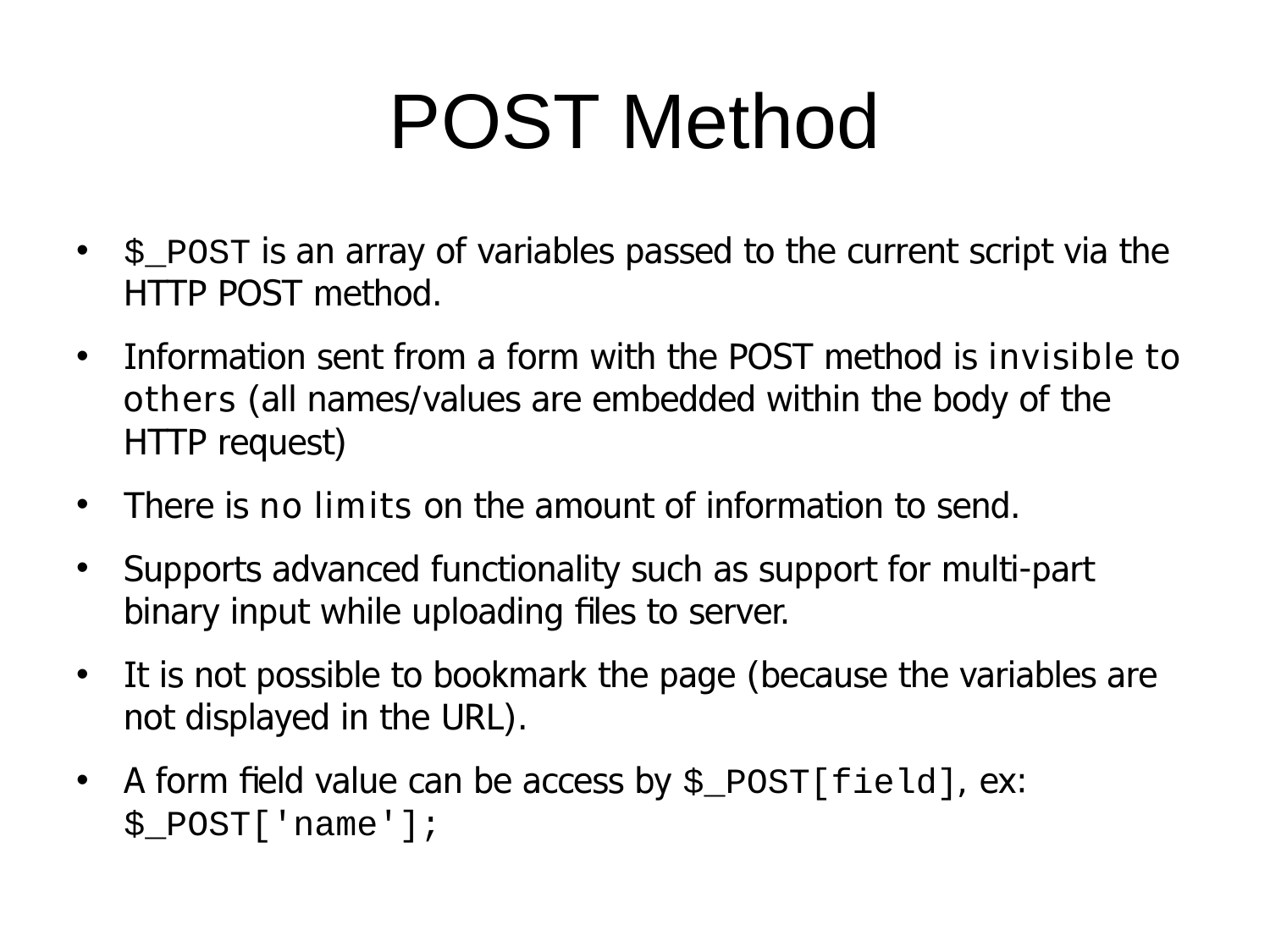

# POST Method
$_POST is an array of variables passed to the current script via the HTTP POST method.
Information sent from a form with the POST method is invisible to others (all names/values are embedded within the body of the HTTP request)
There is no limits on the amount of information to send.
Supports advanced functionality such as support for multi-part binary input while uploading files to server.
It is not possible to bookmark the page (because the variables are not displayed in the URL).
A form field value can be access by $_POST[field], ex: $_POST['name'];